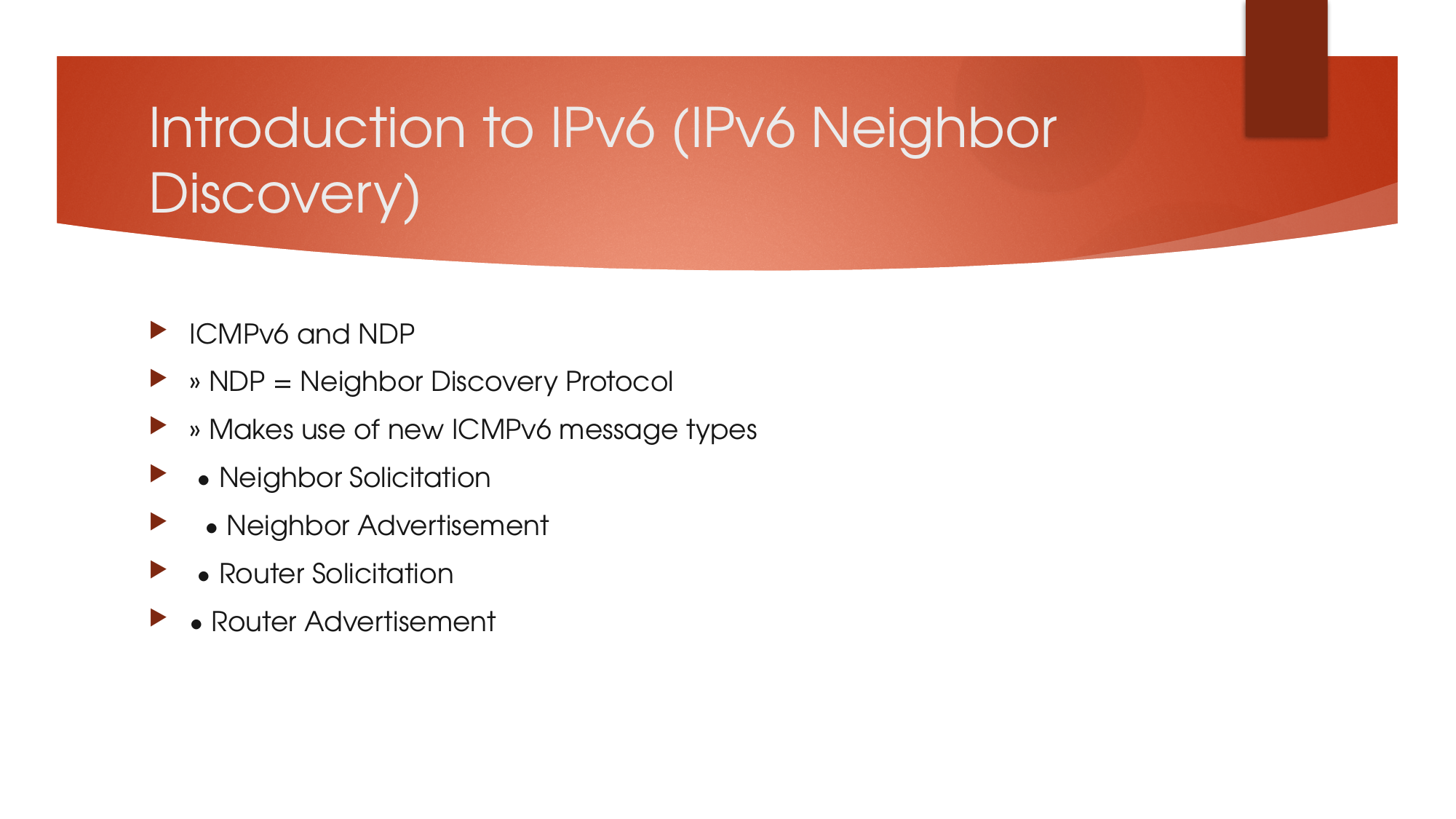

# Introduction to IPv6 (IPv6 Neighbor Discovery)
ICMPv6 and NDP
» NDP = Neighbor Discovery Protocol
» Makes use of new ICMPv6 message types
 • Neighbor Solicitation
  • Neighbor Advertisement
 • Router Solicitation
• Router Advertisement